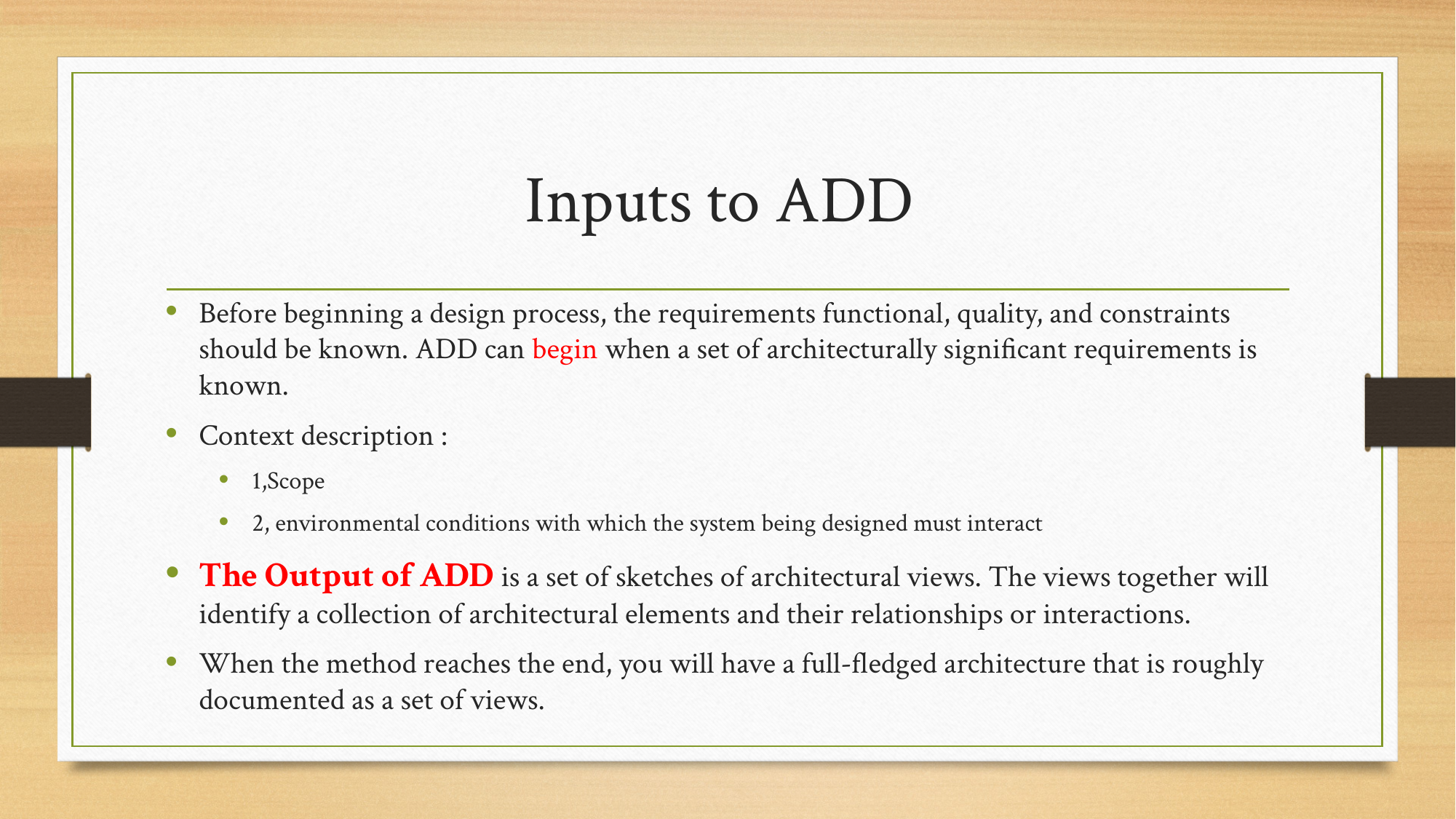

# Inputs to ADD
Before beginning a design process, the requirements functional, quality, and constraints should be known. ADD can begin when a set of architecturally significant requirements is known.
Context description :
1,Scope
2, environmental conditions with which the system being designed must interact
The Output of ADD is a set of sketches of architectural views. The views together will identify a collection of architectural elements and their relationships or interactions.
When the method reaches the end, you will have a full-fledged architecture that is roughly documented as a set of views.